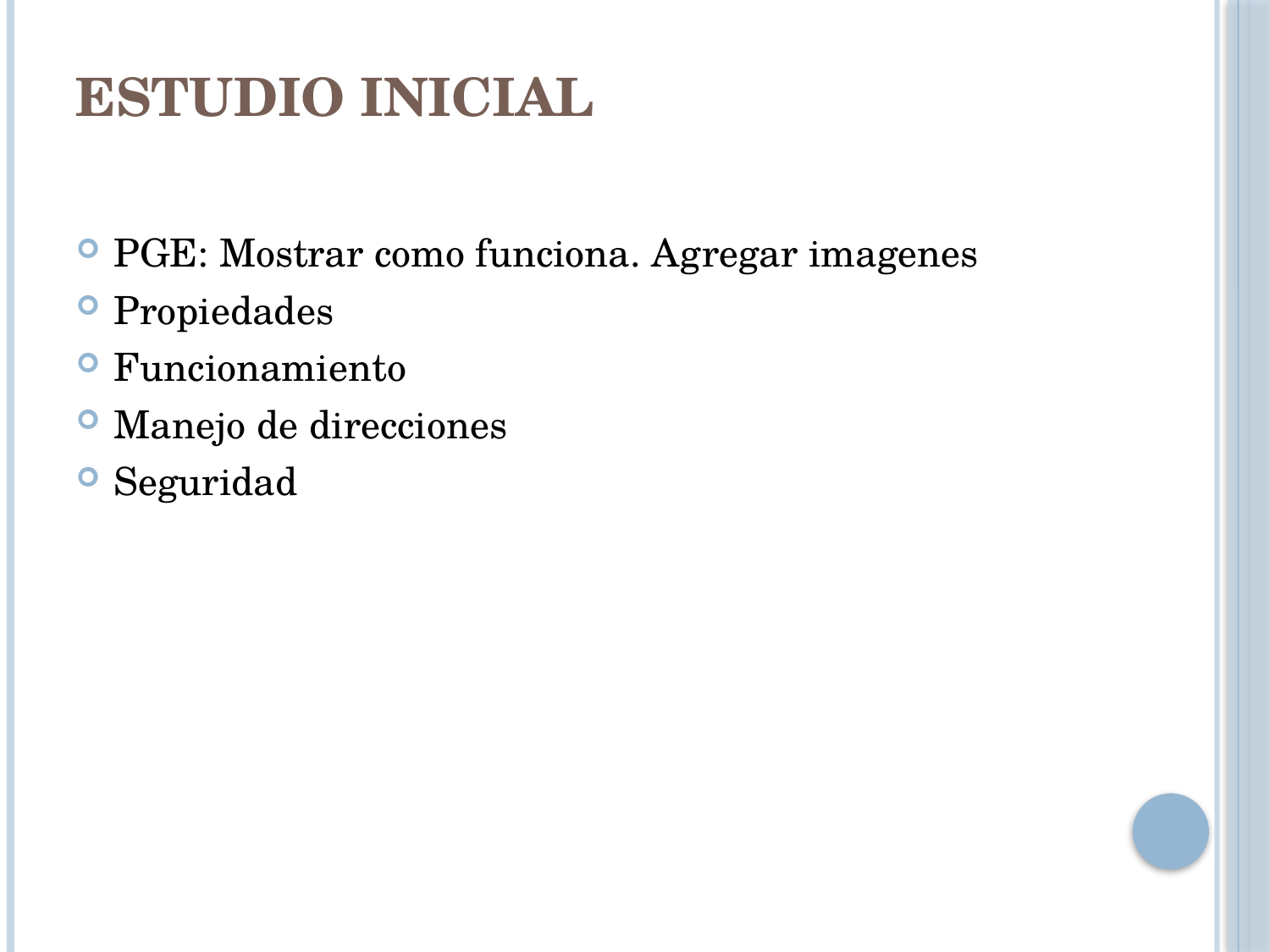

# Estudio Inicial
PGE: Mostrar como funciona. Agregar imagenes
Propiedades
Funcionamiento
Manejo de direcciones
Seguridad